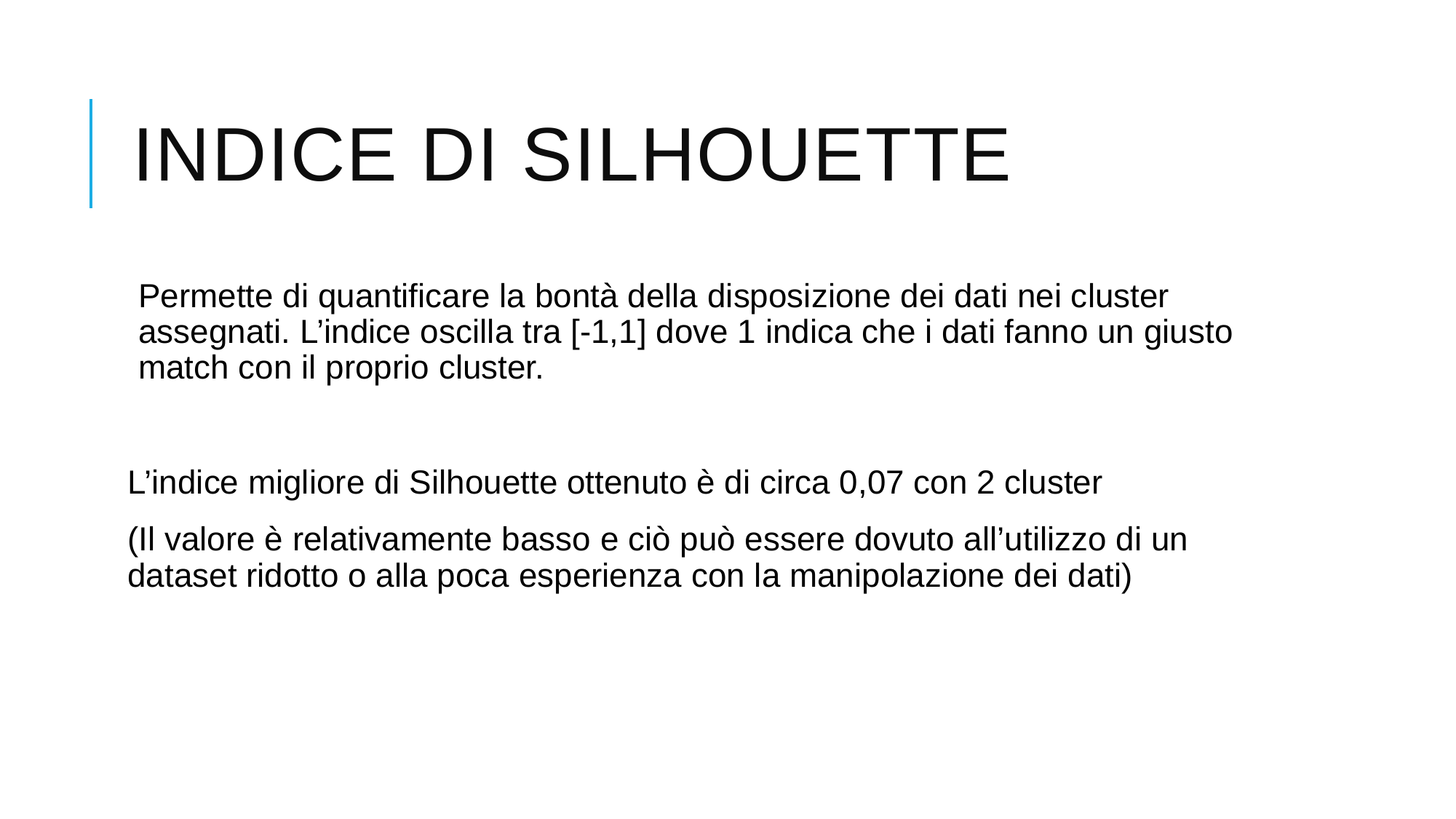

# Indice di silhouette
Permette di quantificare la bontà della disposizione dei dati nei cluster assegnati. L’indice oscilla tra [-1,1] dove 1 indica che i dati fanno un giusto match con il proprio cluster.

L’indice migliore di Silhouette ottenuto è di circa 0,07 con 2 cluster
(Il valore è relativamente basso e ciò può essere dovuto all’utilizzo di un dataset ridotto o alla poca esperienza con la manipolazione dei dati)